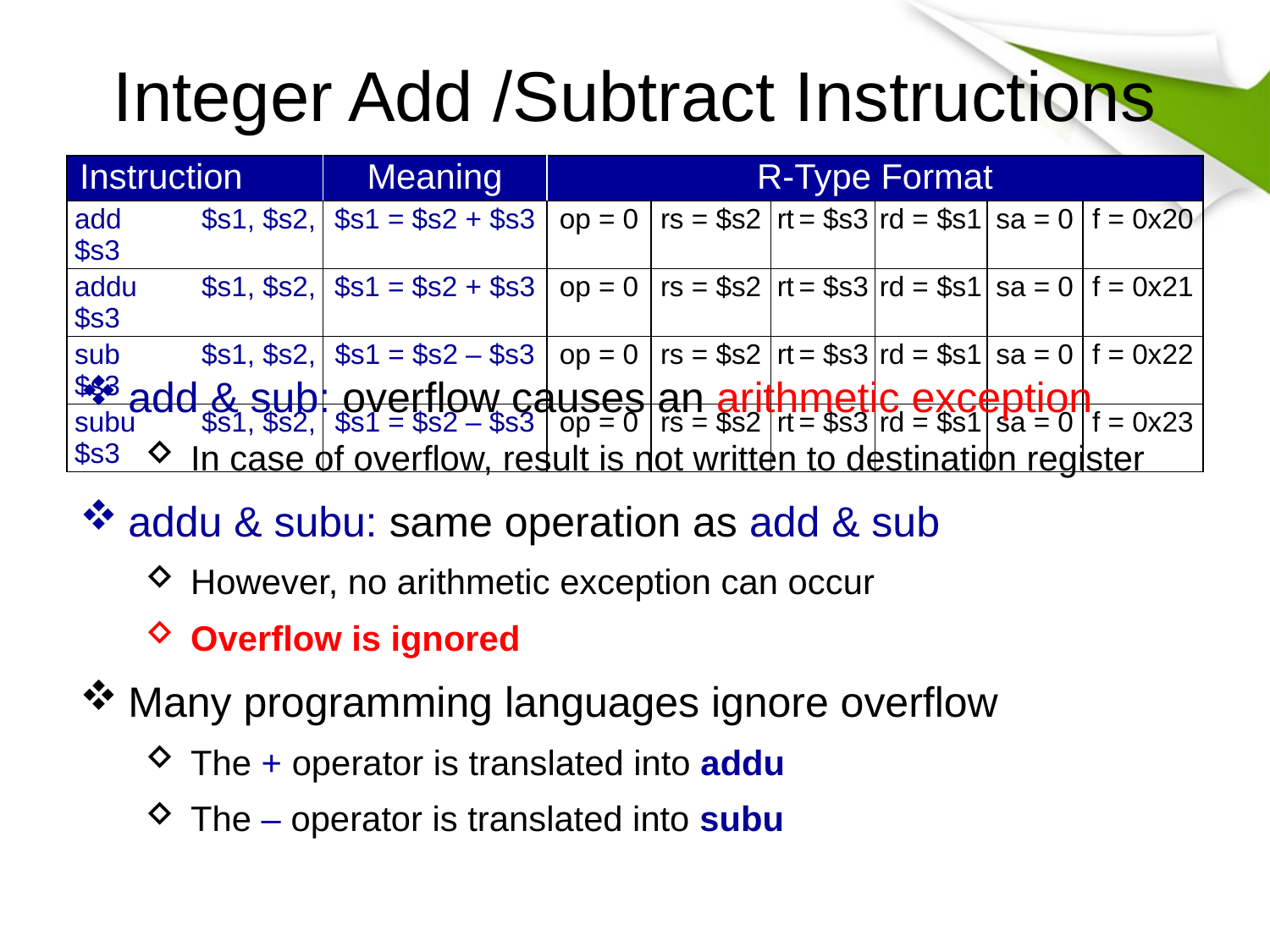

# Integer Add /Subtract Instructions
| Instruction | Meaning | R-Type Format |  |  |  |  |  |
| --- | --- | --- | --- | --- | --- | --- | --- |
| add $s1, $s2, $s3 | $s1 = $s2 + $s3 | op = 0 | rs = $s2 | rt = $s3 | rd = $s1 | sa = 0 | f = 0x20 |
| addu $s1, $s2, $s3 | $s1 = $s2 + $s3 | op = 0 | rs = $s2 | rt = $s3 | rd = $s1 | sa = 0 | f = 0x21 |
| sub $s1, $s2, $s3 | $s1 = $s2 – $s3 | op = 0 | rs = $s2 | rt = $s3 | rd = $s1 | sa = 0 | f = 0x22 |
| subu $s1, $s2, $s3 | $s1 = $s2 – $s3 | op = 0 | rs = $s2 | rt = $s3 | rd = $s1 | sa = 0 | f = 0x23 |
add & sub: overflow causes an arithmetic exception
In case of overflow, result is not written to destination register
addu & subu: same operation as add & sub
However, no arithmetic exception can occur
Overflow is ignored
Many programming languages ignore overflow
The + operator is translated into addu
The – operator is translated into subu